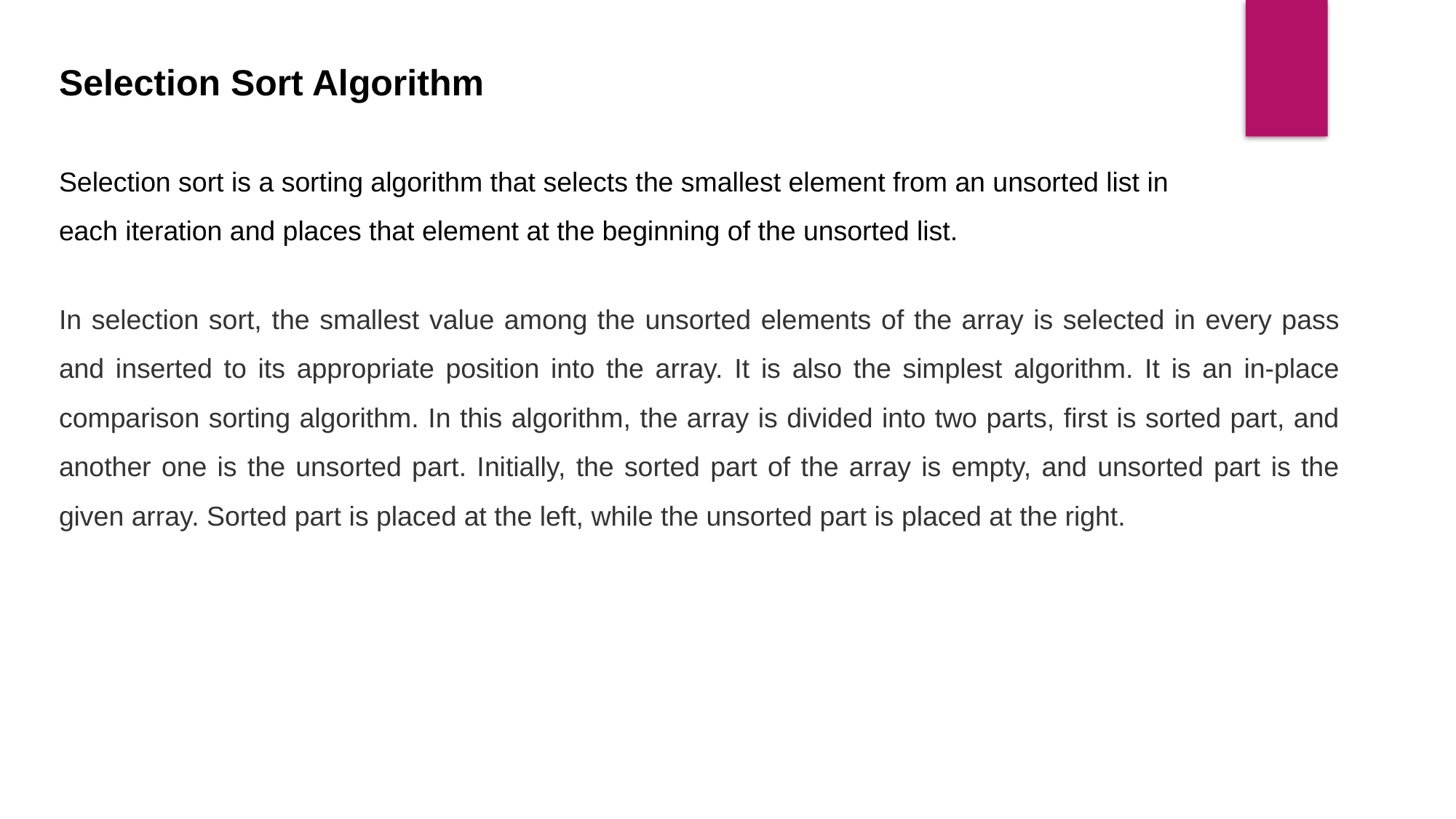

Selection Sort Algorithm
Selection sort is a sorting algorithm that selects the smallest element from an unsorted list in each iteration and places that element at the beginning of the unsorted list.
In selection sort, the smallest value among the unsorted elements of the array is selected in every pass and inserted to its appropriate position into the array. It is also the simplest algorithm. It is an in-place comparison sorting algorithm. In this algorithm, the array is divided into two parts, first is sorted part, and another one is the unsorted part. Initially, the sorted part of the array is empty, and unsorted part is the given array. Sorted part is placed at the left, while the unsorted part is placed at the right.